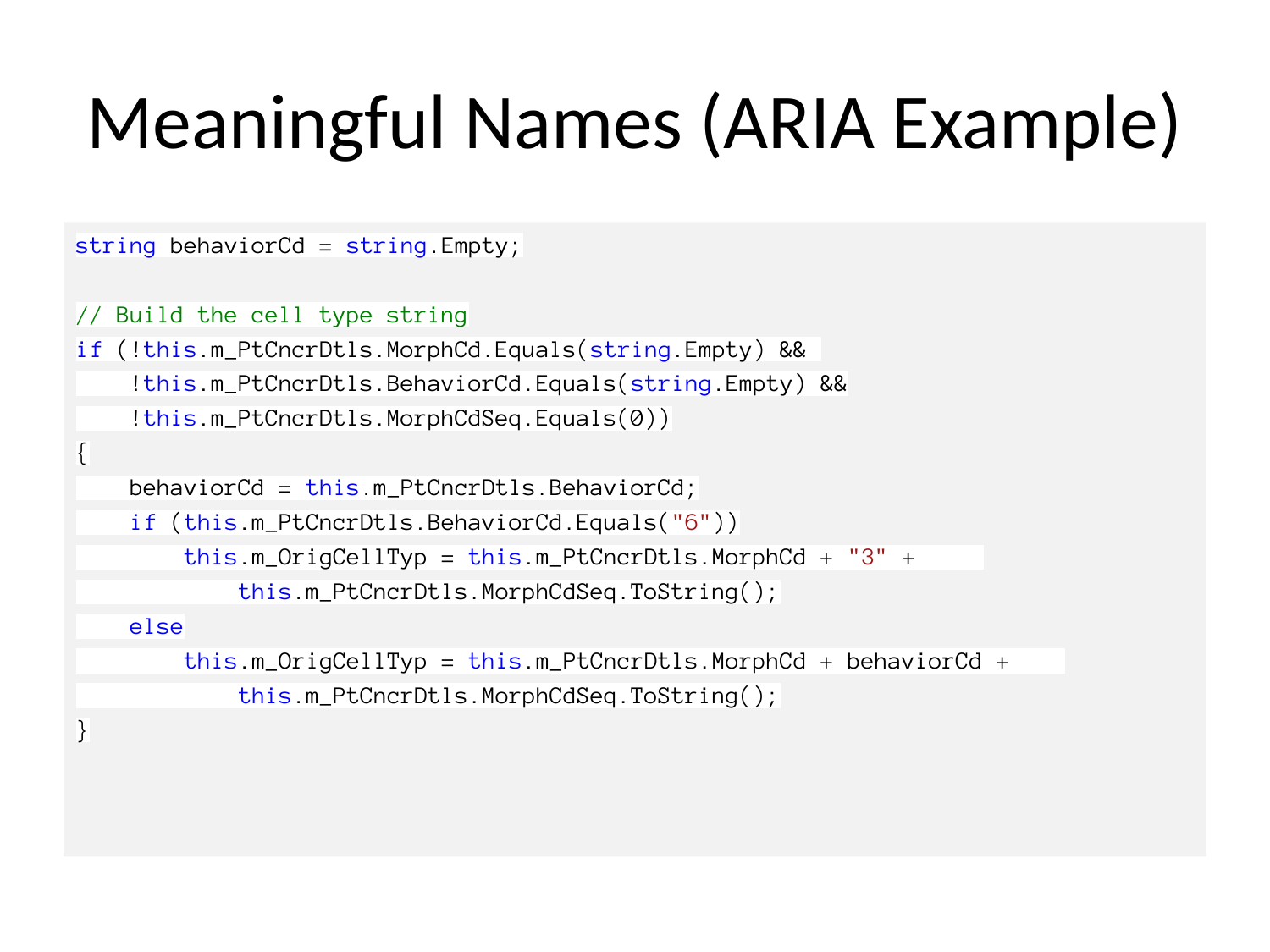

# Meaningful Names (ARIA Example)
string behaviorCd = string.Empty;

// Build the cell type string
if (!this.m_PtCncrDtls.MorphCd.Equals(string.Empty) &&
    !this.m_PtCncrDtls.BehaviorCd.Equals(string.Empty) &&
    !this.m_PtCncrDtls.MorphCdSeq.Equals(0))
{
    behaviorCd = this.m_PtCncrDtls.BehaviorCd;
    if (this.m_PtCncrDtls.BehaviorCd.Equals("6"))
        this.m_OrigCellTyp = this.m_PtCncrDtls.MorphCd + "3" +
            this.m_PtCncrDtls.MorphCdSeq.ToString();
    else
        this.m_OrigCellTyp = this.m_PtCncrDtls.MorphCd + behaviorCd +
            this.m_PtCncrDtls.MorphCdSeq.ToString();
}